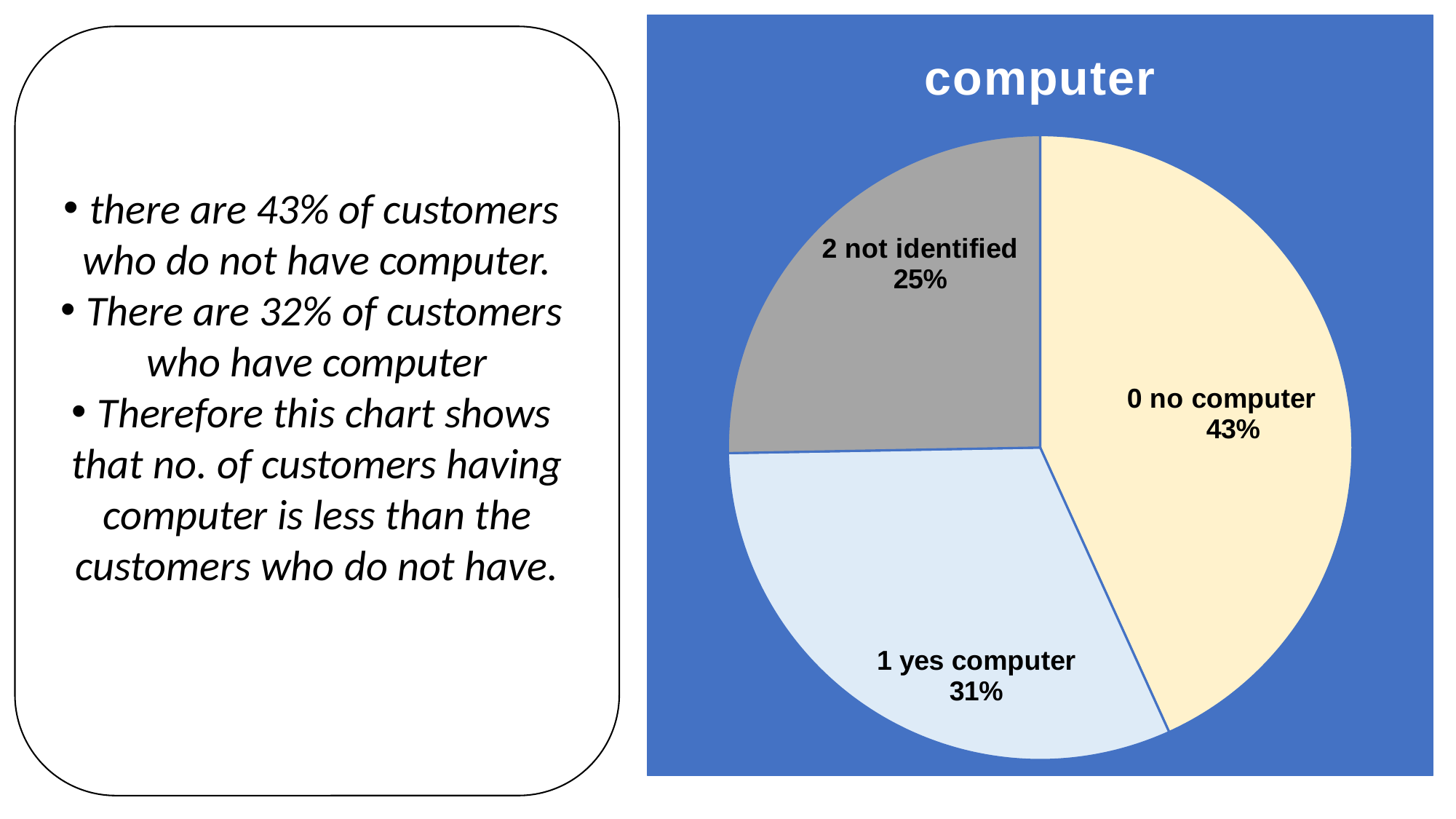

### Chart: computer

| Category | percentage |
|---|---|
| 0 no computer    | 43.222161108055424 |
| 1 yes computer | 31.491574578728883 |
| 2 not identified | 25.2862643132156 |
there are 43% of customers who do not have computer.
There are 32% of customers who have computer
Therefore this chart shows that no. of customers having computer is less than the customers who do not have.